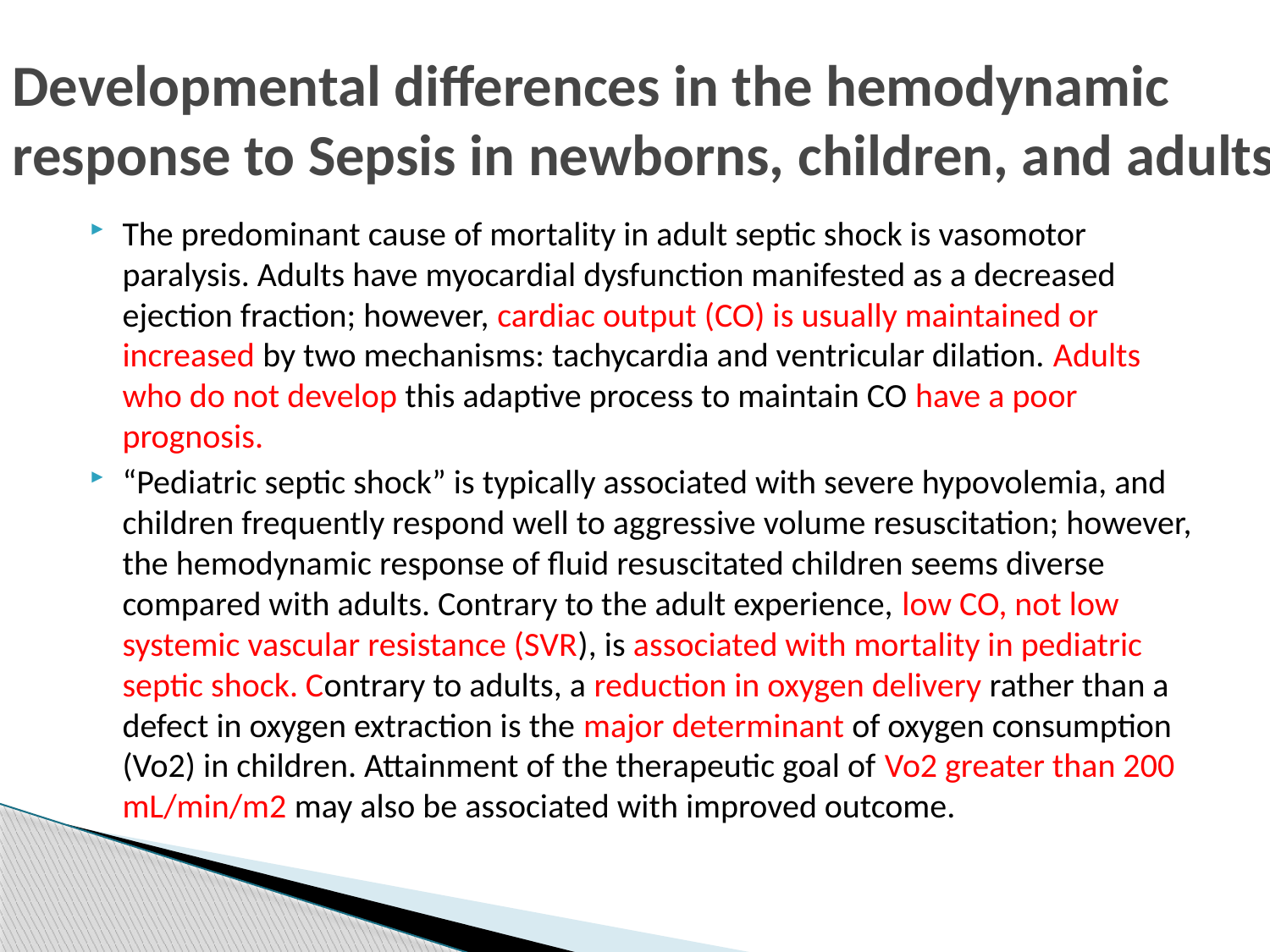

# Developmental differences in the hemodynamic response to Sepsis in newborns, children, and adults
The predominant cause of mortality in adult septic shock is vasomotor paralysis. Adults have myocardial dysfunction manifested as a decreased ejection fraction; however, cardiac output (CO) is usually maintained or increased by two mechanisms: tachycardia and ventricular dilation. Adults who do not develop this adaptive process to maintain CO have a poor prognosis.
“Pediatric septic shock” is typically associated with severe hypovolemia, and children frequently respond well to aggressive volume resuscitation; however, the hemodynamic response of fluid resuscitated children seems diverse compared with adults. Contrary to the adult experience, low CO, not low systemic vascular resistance (SVR), is associated with mortality in pediatric septic shock. Contrary to adults, a reduction in oxygen delivery rather than a defect in oxygen extraction is the major determinant of oxygen consumption (Vo2) in children. Attainment of the therapeutic goal of Vo2 greater than 200 mL/min/m2 may also be associated with improved outcome.